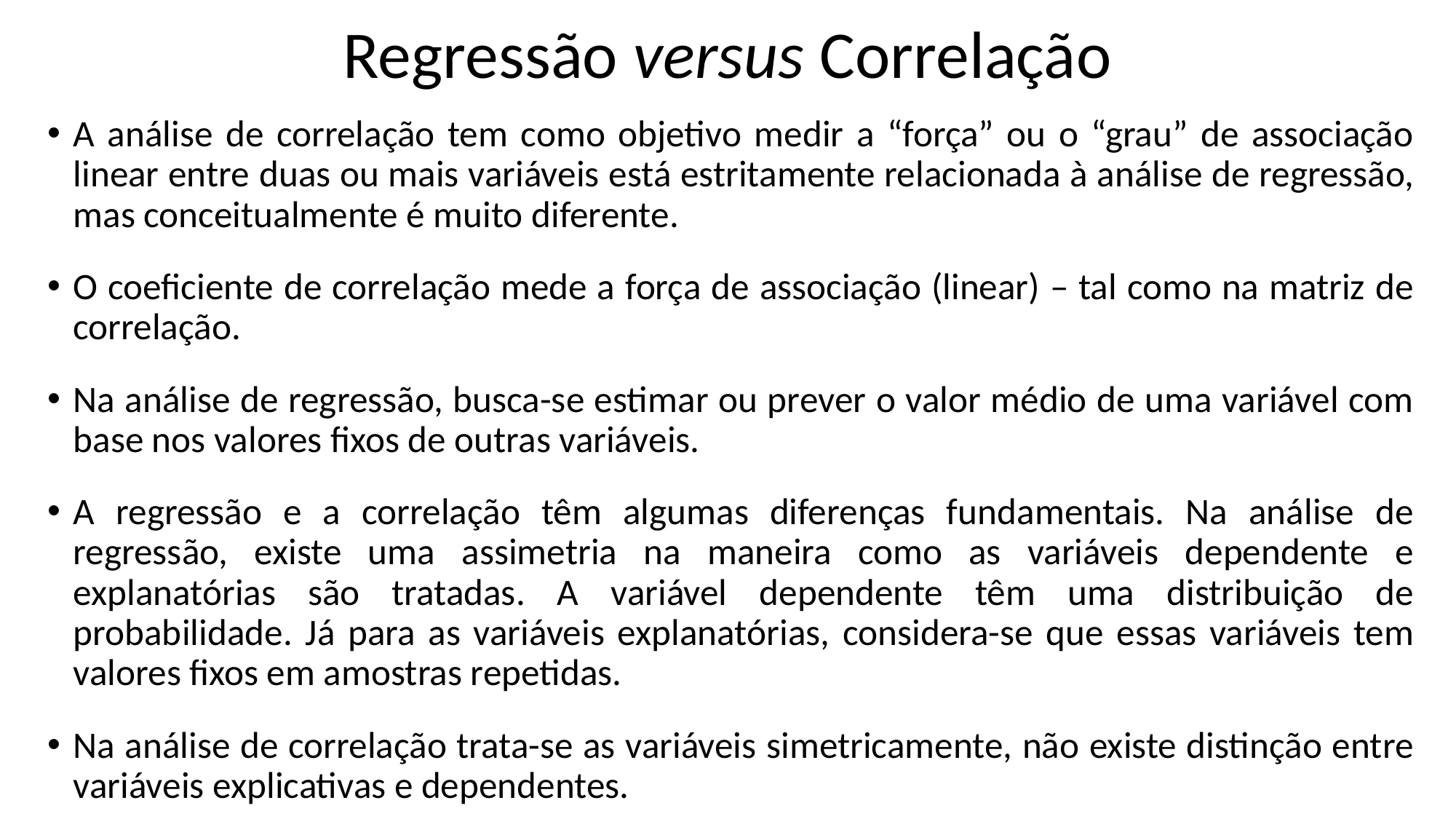

# Regressão versus Correlação
A análise de correlação tem como objetivo medir a “força” ou o “grau” de associação linear entre duas ou mais variáveis está estritamente relacionada à análise de regressão, mas conceitualmente é muito diferente.
O coeficiente de correlação mede a força de associação (linear) – tal como na matriz de correlação.
Na análise de regressão, busca-se estimar ou prever o valor médio de uma variável com base nos valores fixos de outras variáveis.
A regressão e a correlação têm algumas diferenças fundamentais. Na análise de regressão, existe uma assimetria na maneira como as variáveis dependente e explanatórias são tratadas. A variável dependente têm uma distribuição de probabilidade. Já para as variáveis explanatórias, considera-se que essas variáveis tem valores fixos em amostras repetidas.
Na análise de correlação trata-se as variáveis simetricamente, não existe distinção entre variáveis explicativas e dependentes.